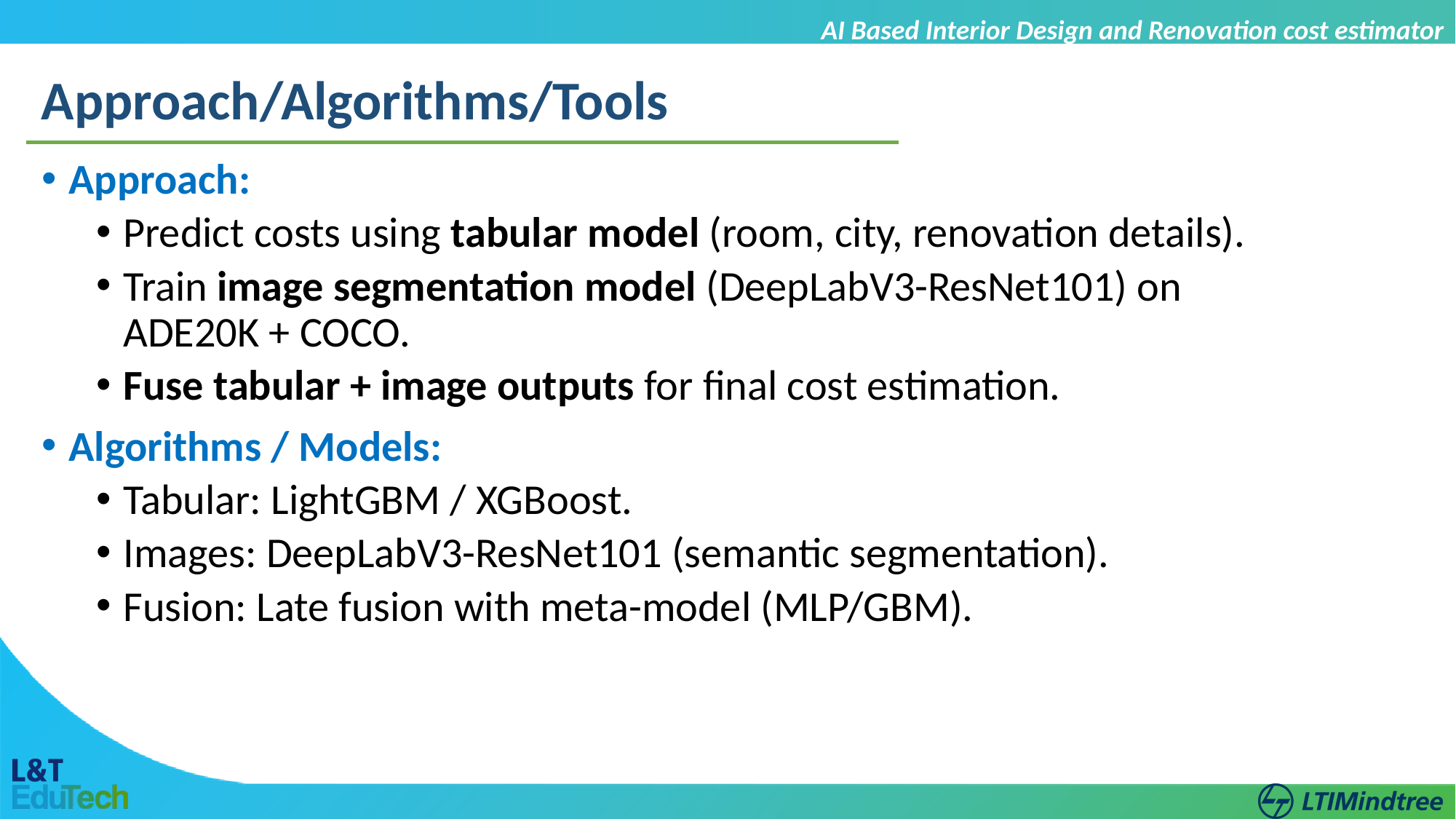

AI Based Interior Design and Renovation cost estimator

Approach/Algorithms/Tools
Approach:
Predict costs using tabular model (room, city, renovation details).
Train image segmentation model (DeepLabV3-ResNet101) on ADE20K + COCO.
Fuse tabular + image outputs for final cost estimation.
Algorithms / Models:
Tabular: LightGBM / XGBoost.
Images: DeepLabV3-ResNet101 (semantic segmentation).
Fusion: Late fusion with meta-model (MLP/GBM).